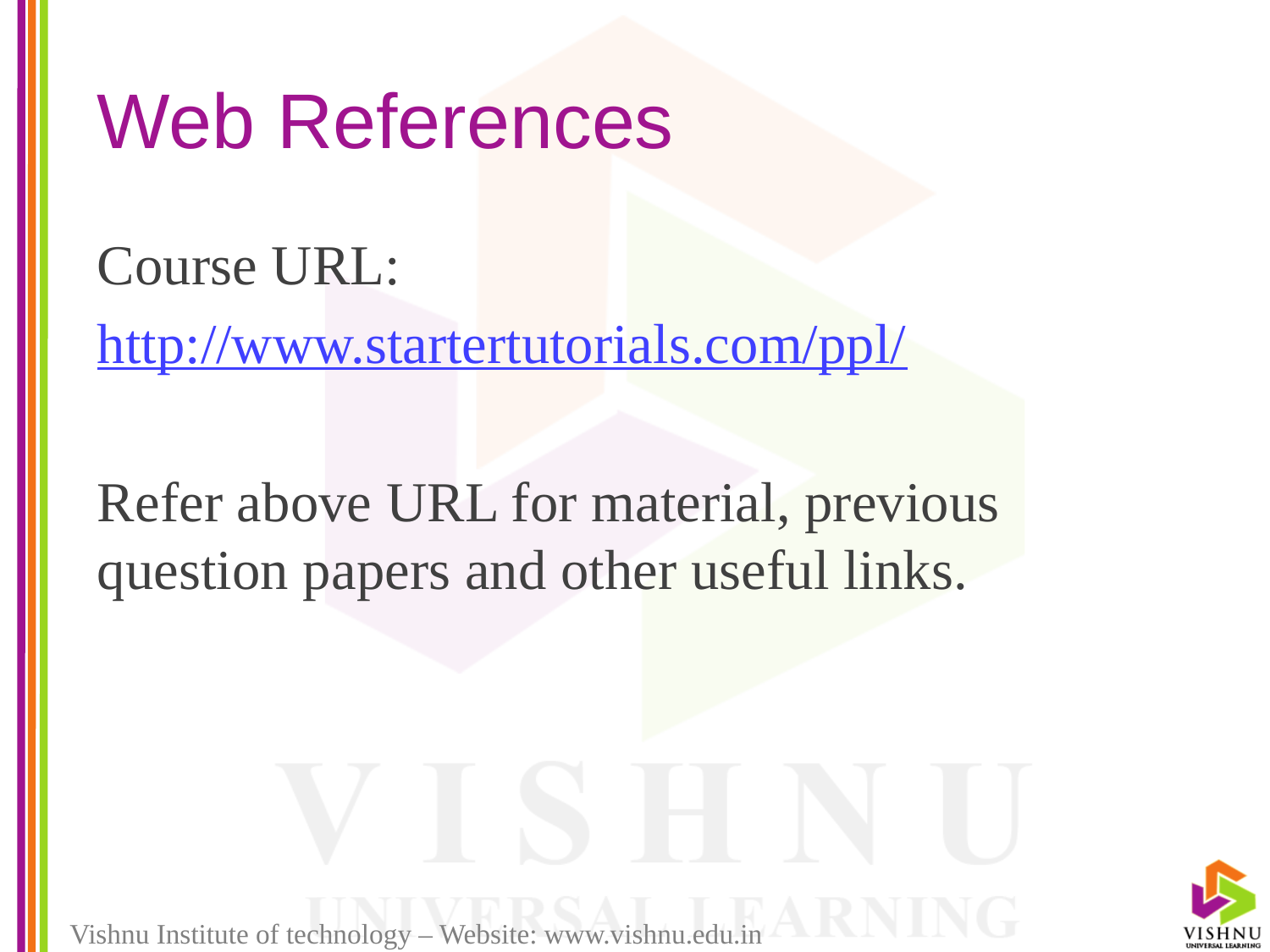

# Web References
Course URL:
http://www.startertutorials.com/ppl/

Refer above URL for material, previous question papers and other useful links.